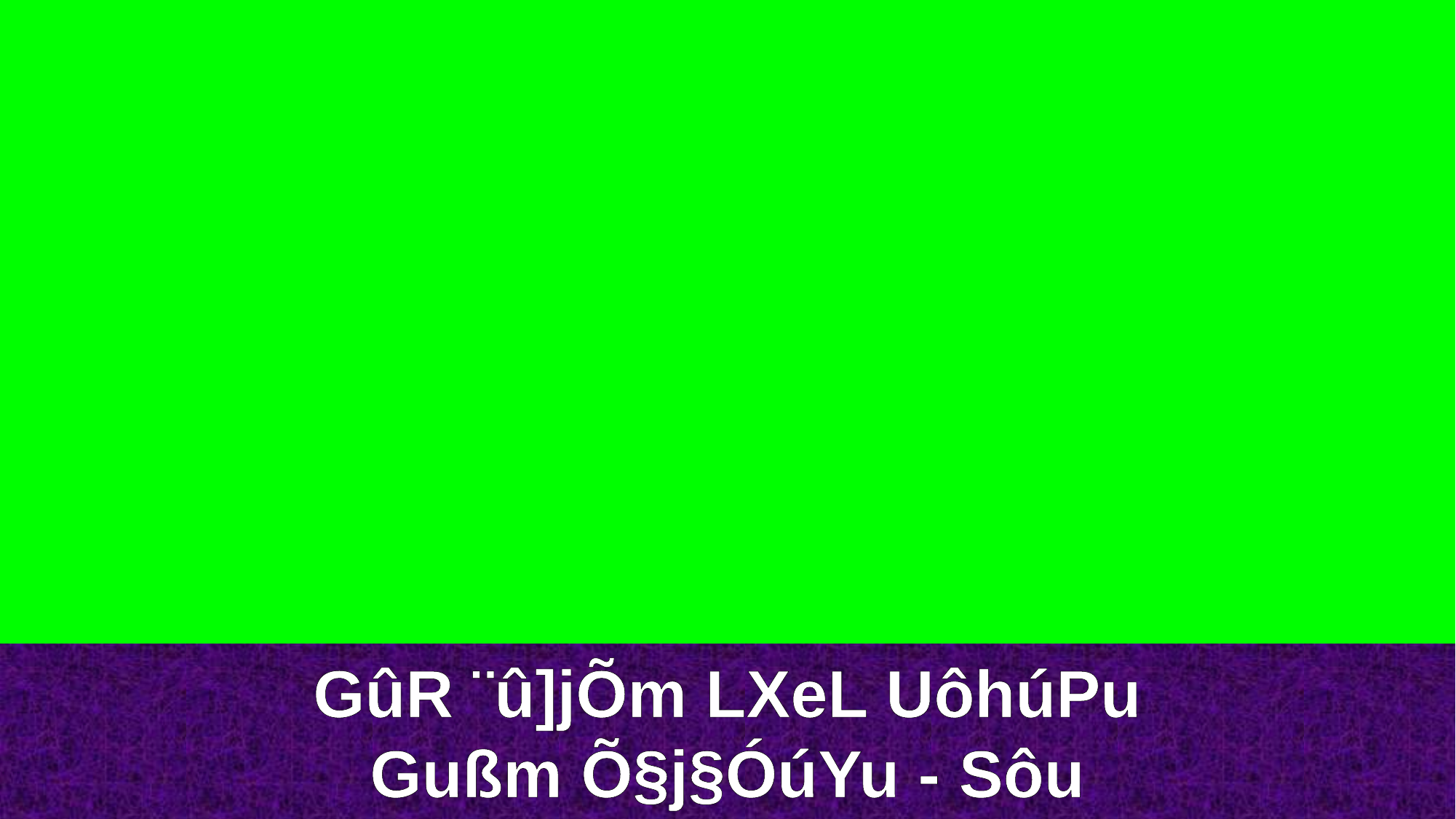

GûR ¨û]jÕm LXeL UôhúPu
Gußm Õ§j§ÓúYu - Sôu